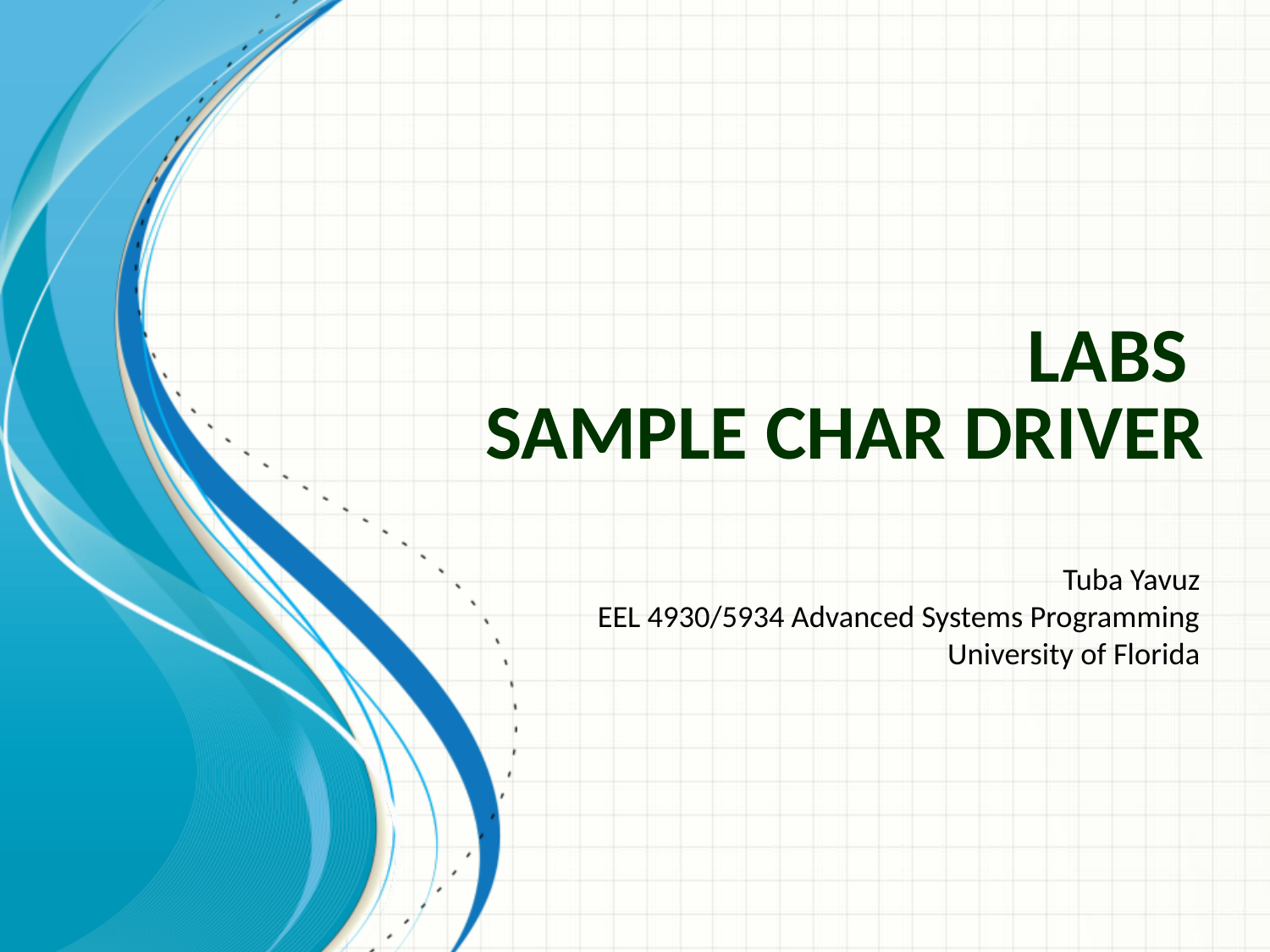

# LABS Sample CHAR Driver
Tuba Yavuz
EEL 4930/5934 Advanced Systems Programming
University of Florida